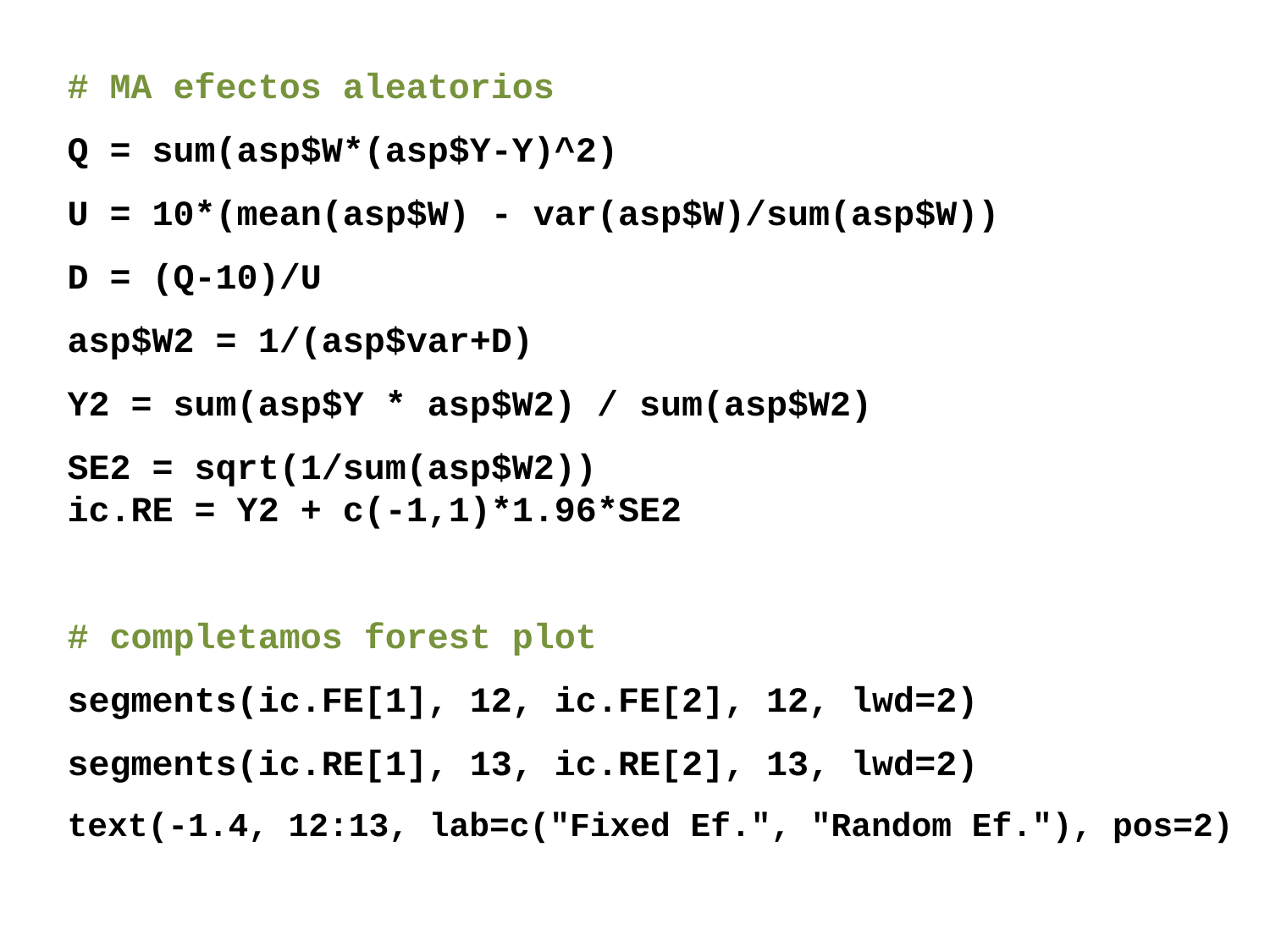

# MA efectos aleatorios
Q = sum(asp$W*(asp$Y-Y)^2)
U = 10*(mean(asp$W) - var(asp$W)/sum(asp$W))
D = (Q-10)/U
asp$W2 = 1/(asp$var+D)
Y2 = sum(asp$Y * asp$W2) / sum(asp$W2)
SE2 = sqrt(1/sum(asp$W2))
ic.RE = Y2 + c(-1,1)*1.96*SE2

# completamos forest plot
segments(ic.FE[1], 12, ic.FE[2], 12, lwd=2)
segments(ic.RE[1], 13, ic.RE[2], 13, lwd=2)
text(-1.4, 12:13, lab=c("Fixed Ef.", "Random Ef."), pos=2)